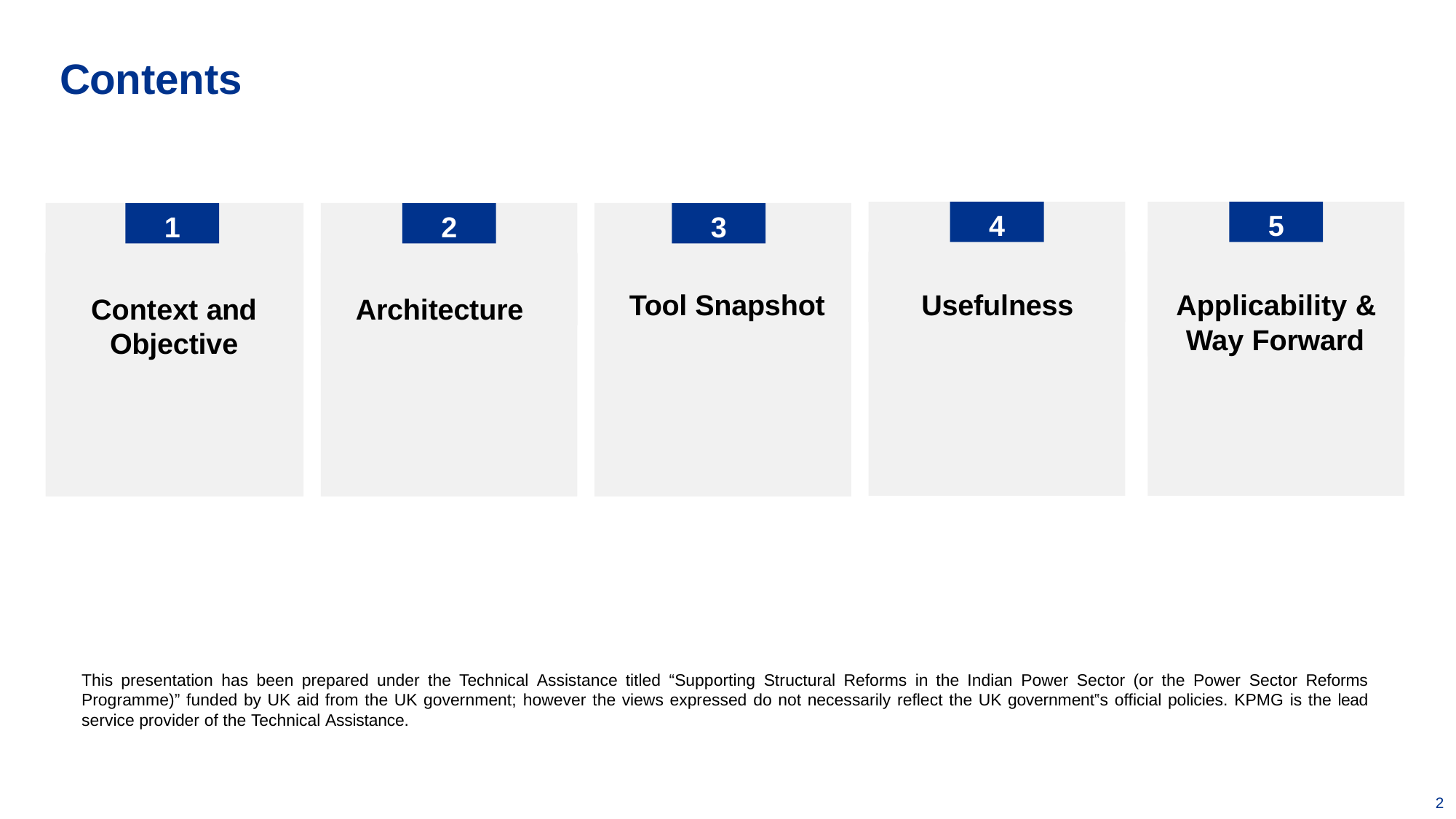

# Contents
5

4

1
2
3

Applicability & Way Forward

Usefulness

Context and Objective

Architecture

Tool Snapshot
This presentation has been prepared under the Technical Assistance titled “Supporting Structural Reforms in the Indian Power Sector (or the Power Sector Reforms Programme)” funded by UK aid from the UK government; however the views expressed do not necessarily reflect the UK government‟s official policies. KPMG is the lead service provider of the Technical Assistance.
2